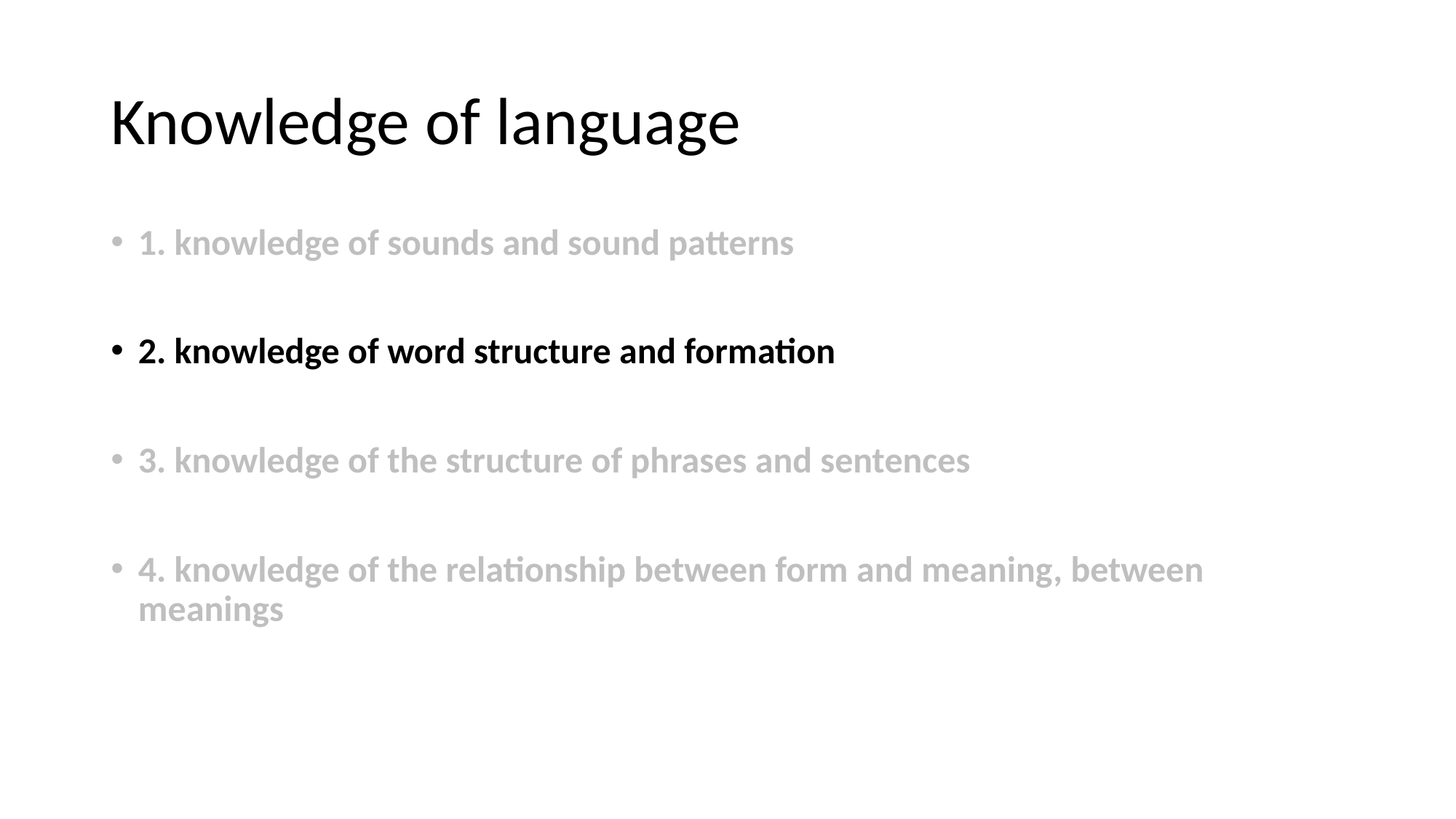

# Knowledge of language
1. knowledge of sounds and sound patterns

2. knowledge of word structure and formation

3. knowledge of the structure of phrases and sentences

4. knowledge of the relationship between form and meaning, between meanings